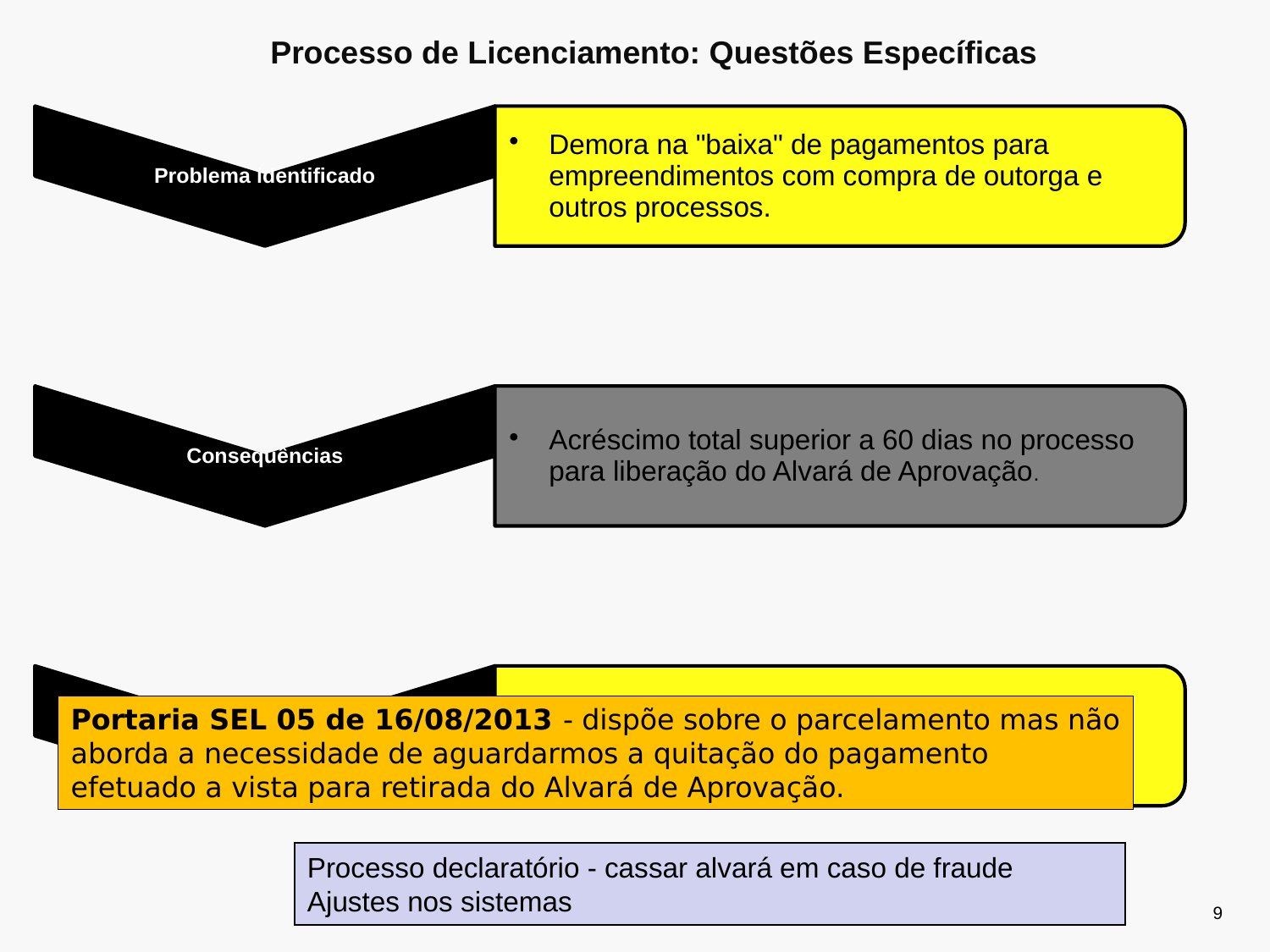

Processo de Licenciamento: Questões Específicas
Problema identificado
Consequências
Proposta
Demora na "baixa" de pagamentos para empreendimentos com compra de outorga e outros processos.
Acréscimo total superior a 60 dias no processo para liberação do Alvará de Aprovação.
Portaria SEL 05 de 16/08/2013 - dispõe sobre o parcelamento mas não aborda a necessidade de aguardarmos a quitação do pagamento efetuado a vista para retirada do Alvará de Aprovação.
Processo declaratório - cassar alvará em caso de fraude
Ajustes nos sistemas
9